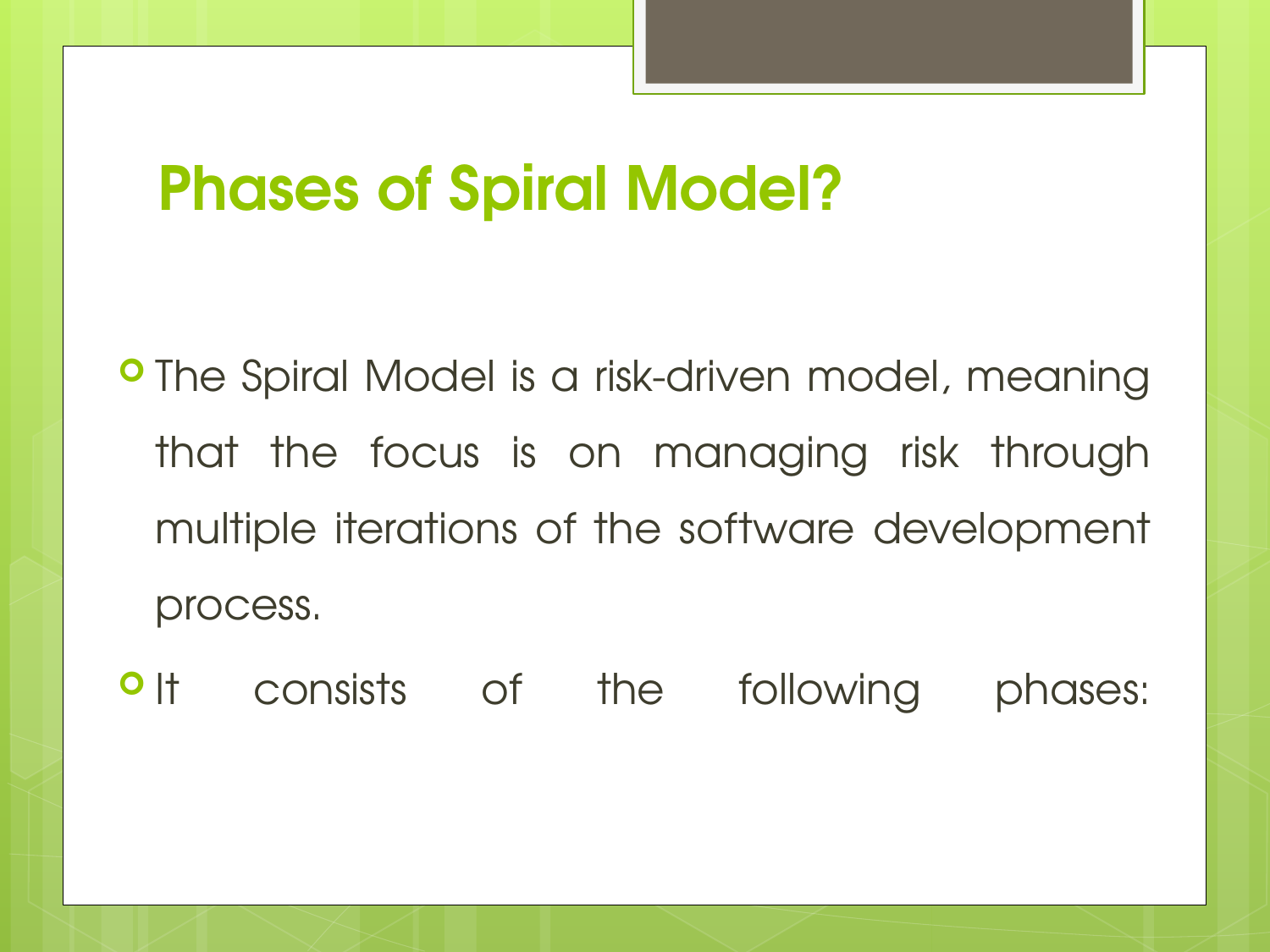

# Phases of Spiral Model?
The Spiral Model is a risk-driven model, meaning that the focus is on managing risk through multiple iterations of the software development process.
It consists of the following phases: